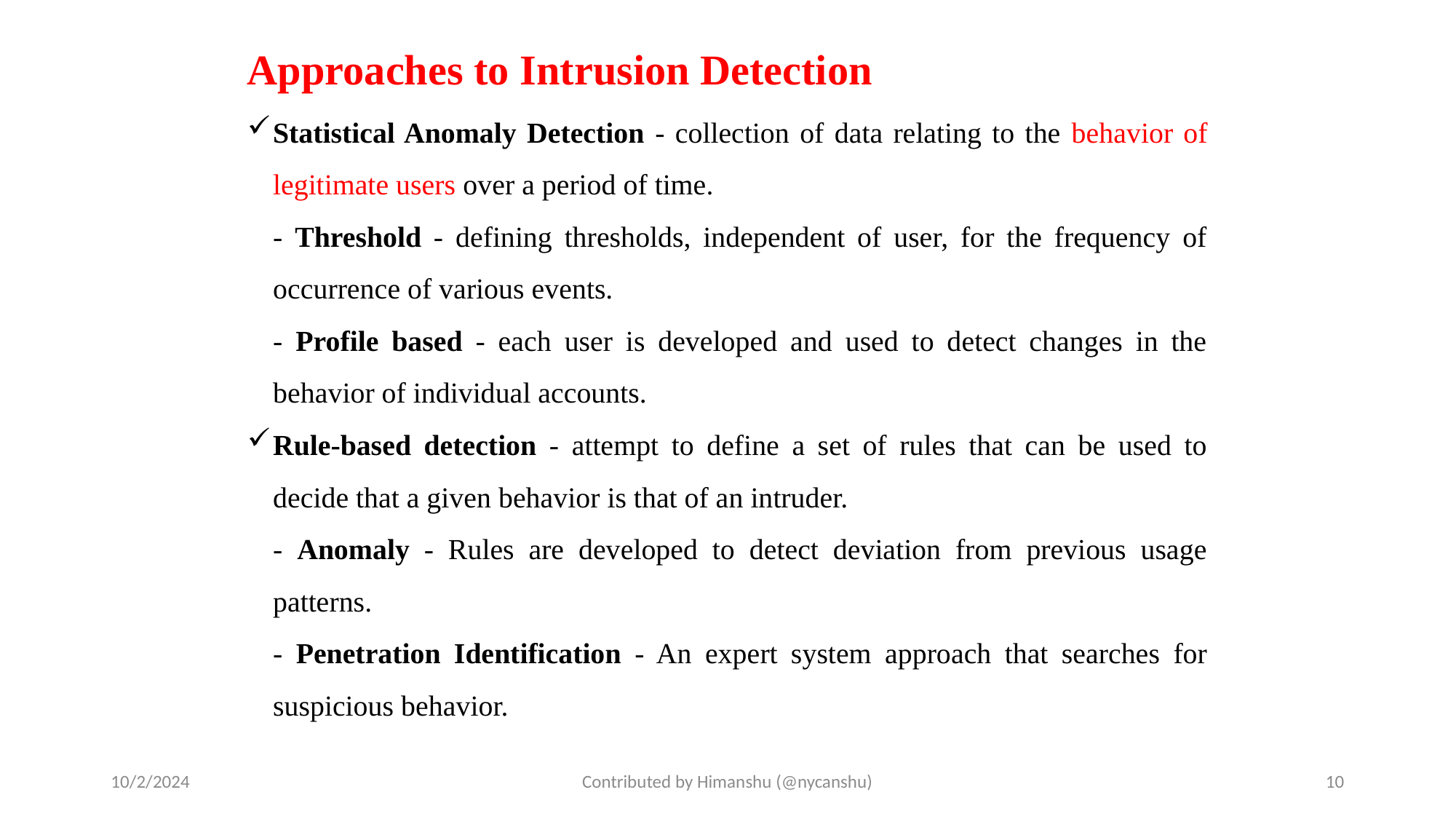

# Approaches to Intrusion Detection
Statistical Anomaly Detection - collection of data relating to the behavior of legitimate users over a period of time.
	- Threshold - defining thresholds, independent of user, for the frequency of occurrence of various events.
	- Profile based - each user is developed and used to detect changes in the behavior of individual accounts.
Rule-based detection - attempt to define a set of rules that can be used to decide that a given behavior is that of an intruder.
	- Anomaly - Rules are developed to detect deviation from previous usage patterns.
	- Penetration Identification - An expert system approach that searches for suspicious behavior.
10/2/2024
Contributed by Himanshu (@nycanshu)
10